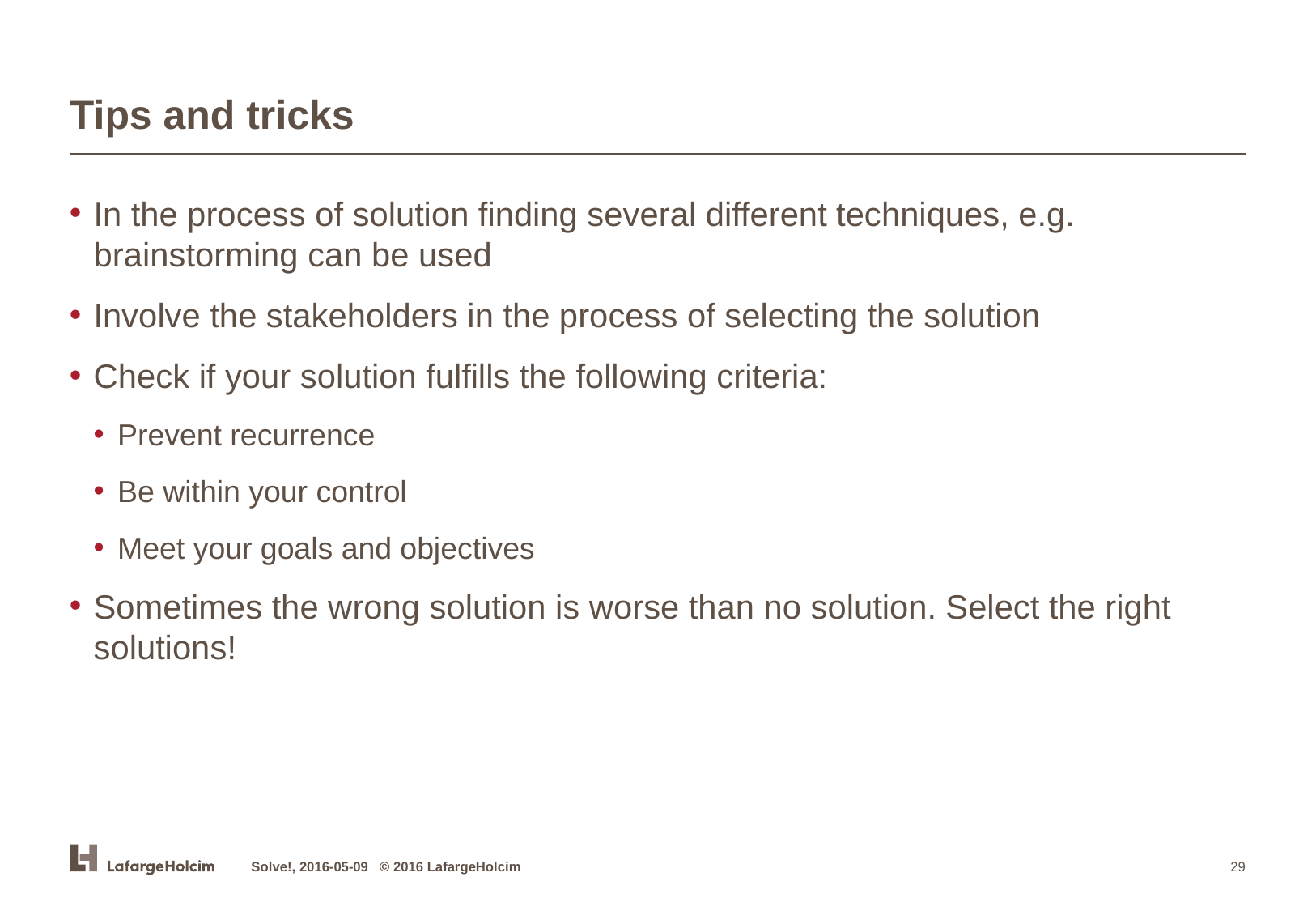

# Tips and tricks
In the process of solution finding several different techniques, e.g. brainstorming can be used
Involve the stakeholders in the process of selecting the solution
Check if your solution fulfills the following criteria:
Prevent recurrence
Be within your control
Meet your goals and objectives
Sometimes the wrong solution is worse than no solution. Select the right solutions!
Solve!, 2016-05-09   © 2016 LafargeHolcim
29